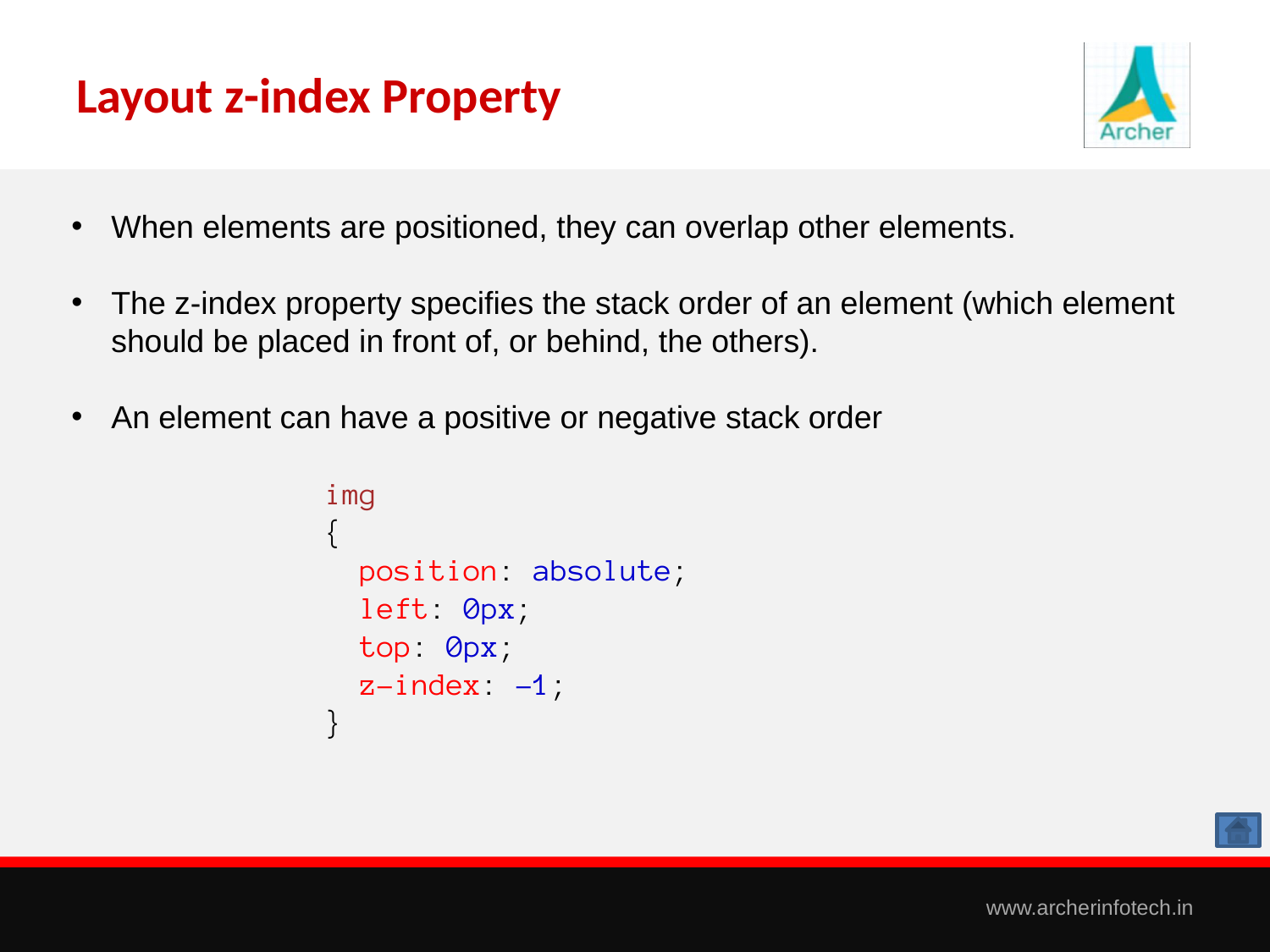

# Layout z-index Property
When elements are positioned, they can overlap other elements.

The z-index property specifies the stack order of an element (which element should be placed in front of, or behind, the others).

An element can have a positive or negative stack order

		img
		{
		  position: absolute;
		  left: 0px;
		  top: 0px;
		  z-index: -1;
		}